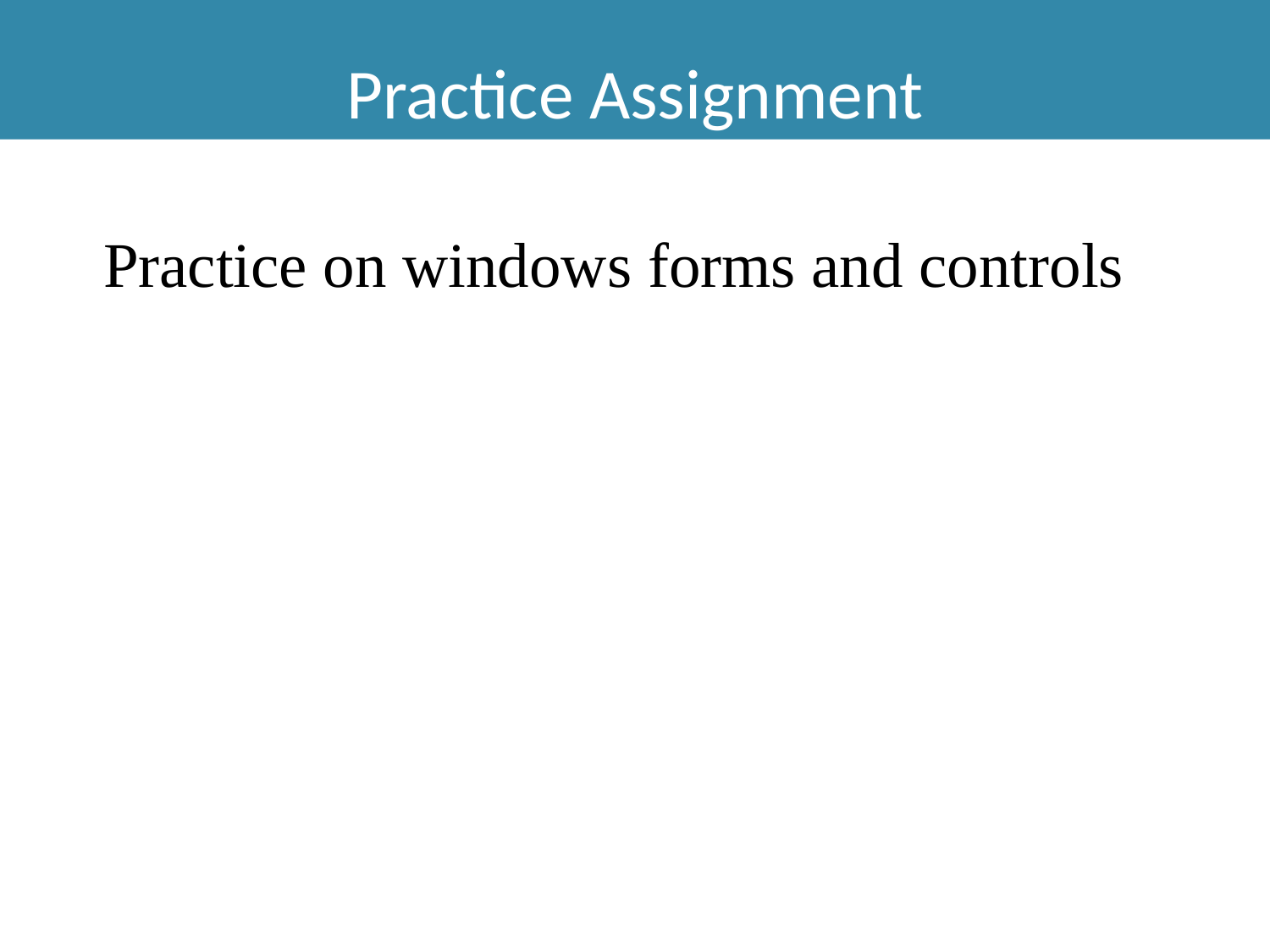

Practice Assignment

Practice on windows forms and controls